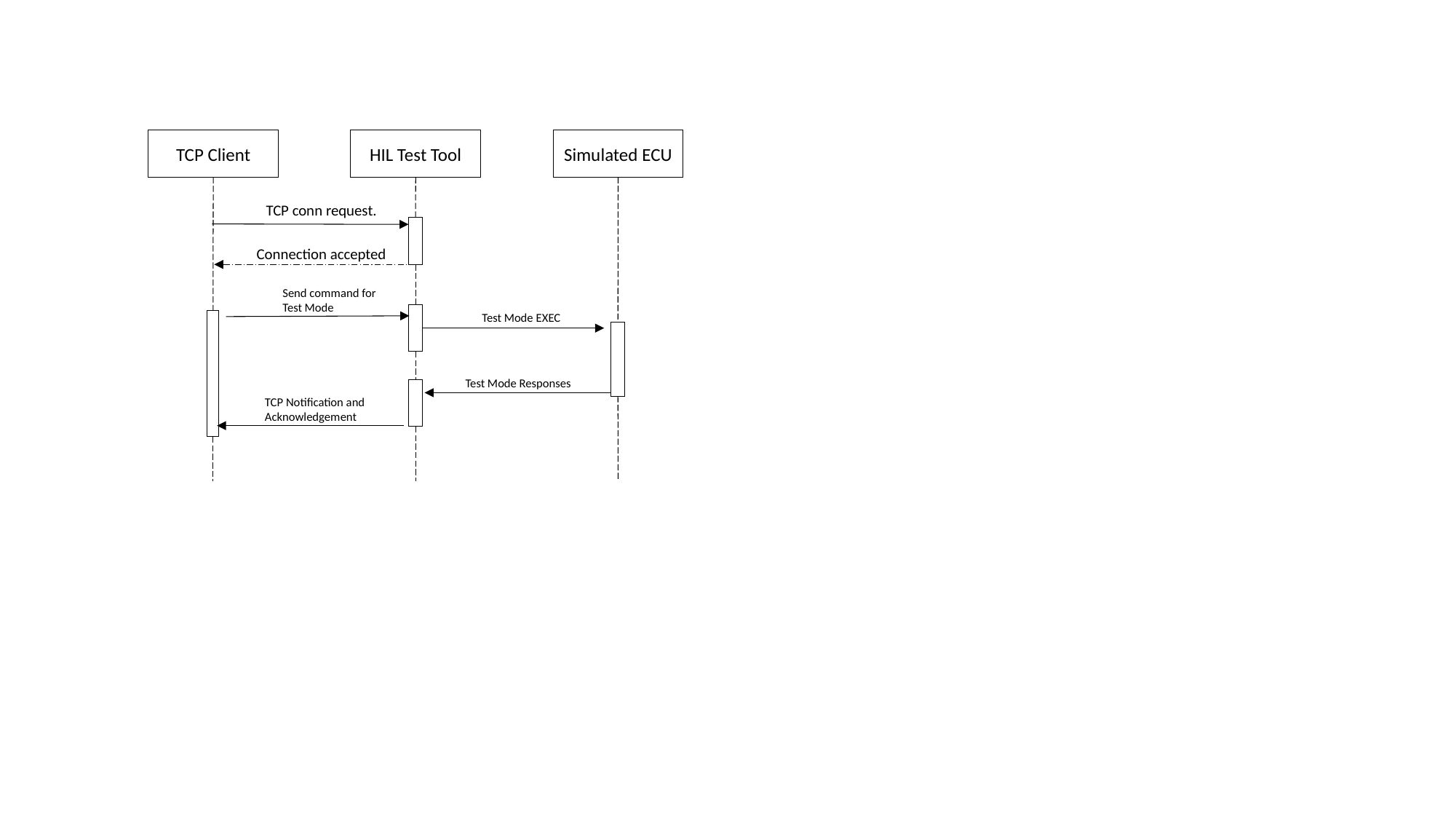

TCP Client
HIL Test Tool
Simulated ECU
TCP conn request.

Connection accepted
Send command for
Test Mode

Test Mode EXEC

Test Mode Responses

TCP Notification and
Acknowledgement